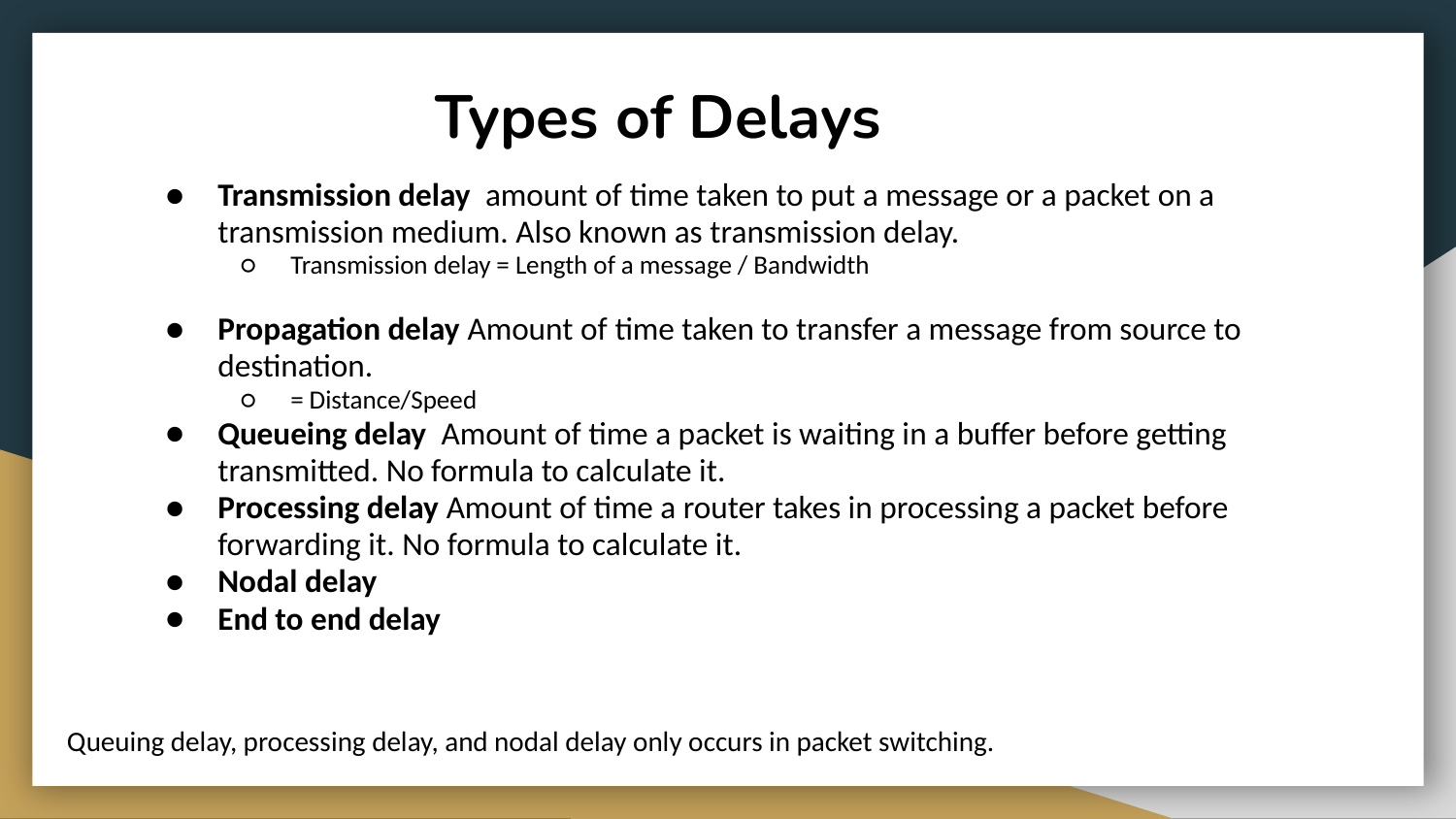

# Types of Delays
Transmission delay  amount of time taken to put a message or a packet on a transmission medium. Also known as transmission delay.
Transmission delay = Length of a message / Bandwidth
00
Propagation delay Amount of time taken to transfer a message from source to destination.
= Distance/Speed
Queueing delay  Amount of time a packet is waiting in a buffer before getting transmitted. No formula to calculate it.
Processing delay Amount of time a router takes in processing a packet before forwarding it. No formula to calculate it.
Nodal delay
End to end delay
Queuing delay, processing delay, and nodal delay only occurs in packet switching.